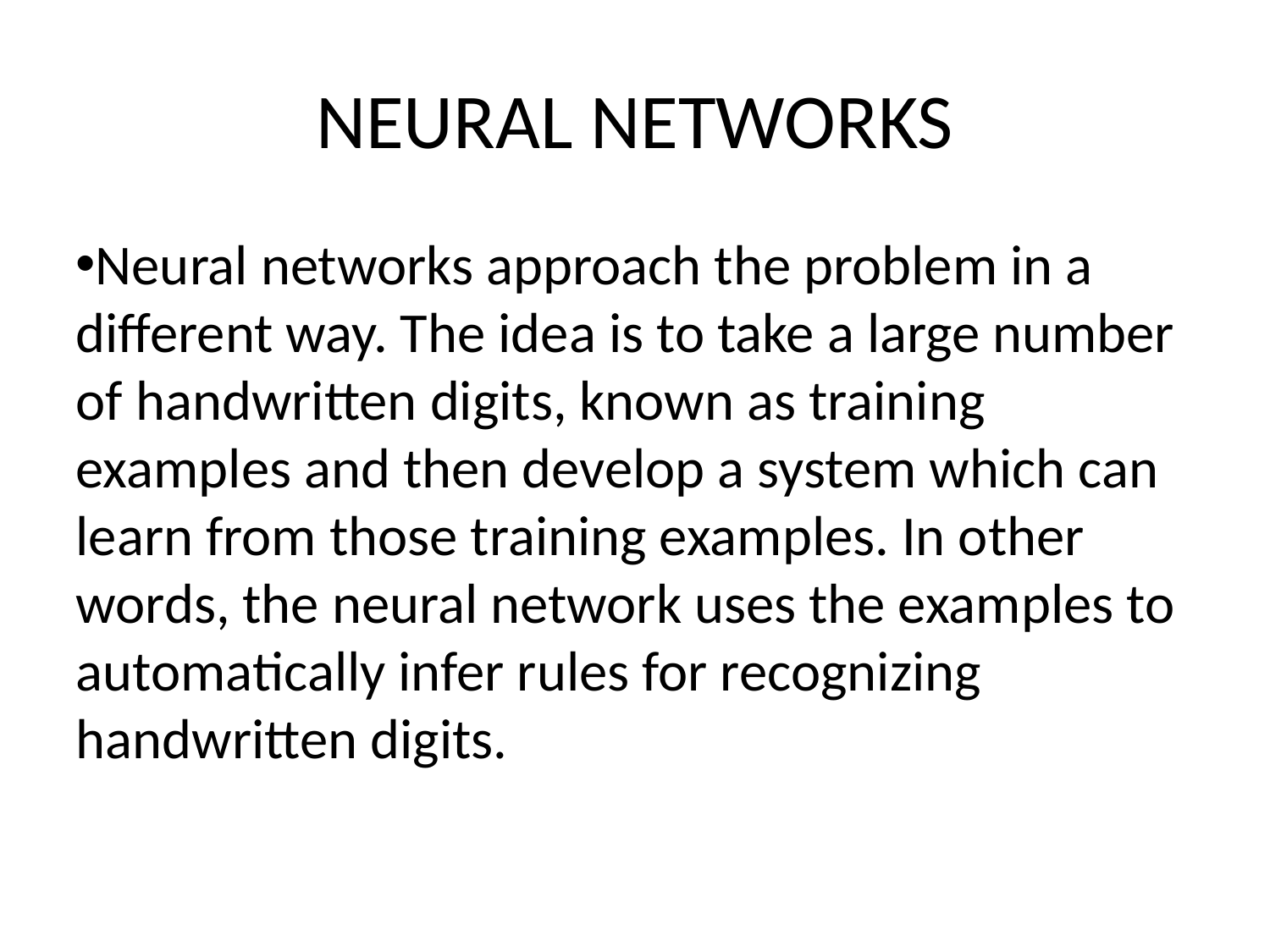

NEURAL NETWORKS
Neural networks approach the problem in a different way. The idea is to take a large number of handwritten digits, known as training examples and then develop a system which can learn from those training examples. In other words, the neural network uses the examples to automatically infer rules for recognizing handwritten digits.